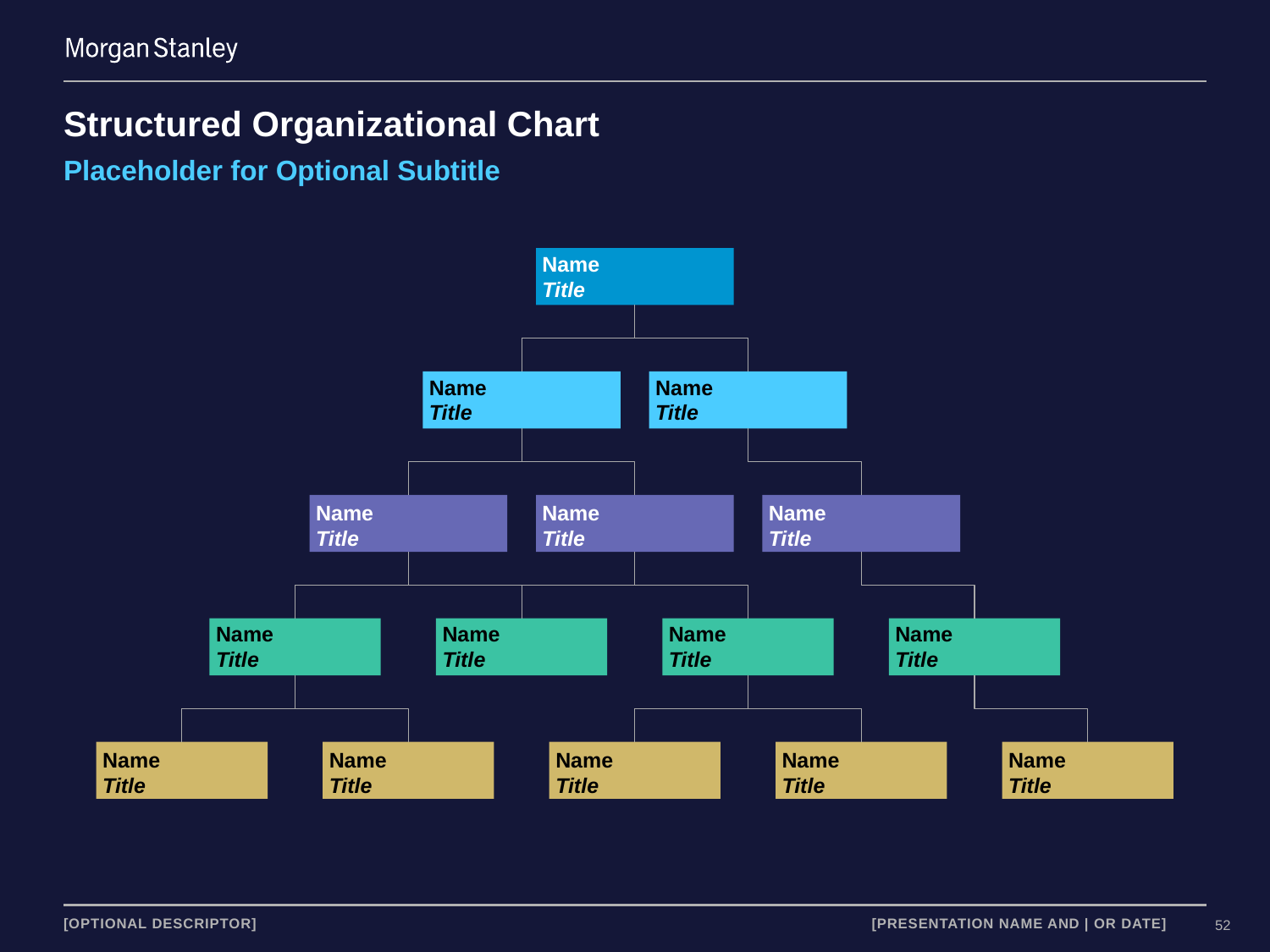

# Structured Organizational Chart
Placeholder for Optional Subtitle
Name
Title
Name
Title
Name
Title
Name
Title
Name
Title
Name
Title
Name
Title
Name
Title
Name
Title
Name
Title
Name
Title
Name
Title
Name
Title
Name
Title
Name
Title